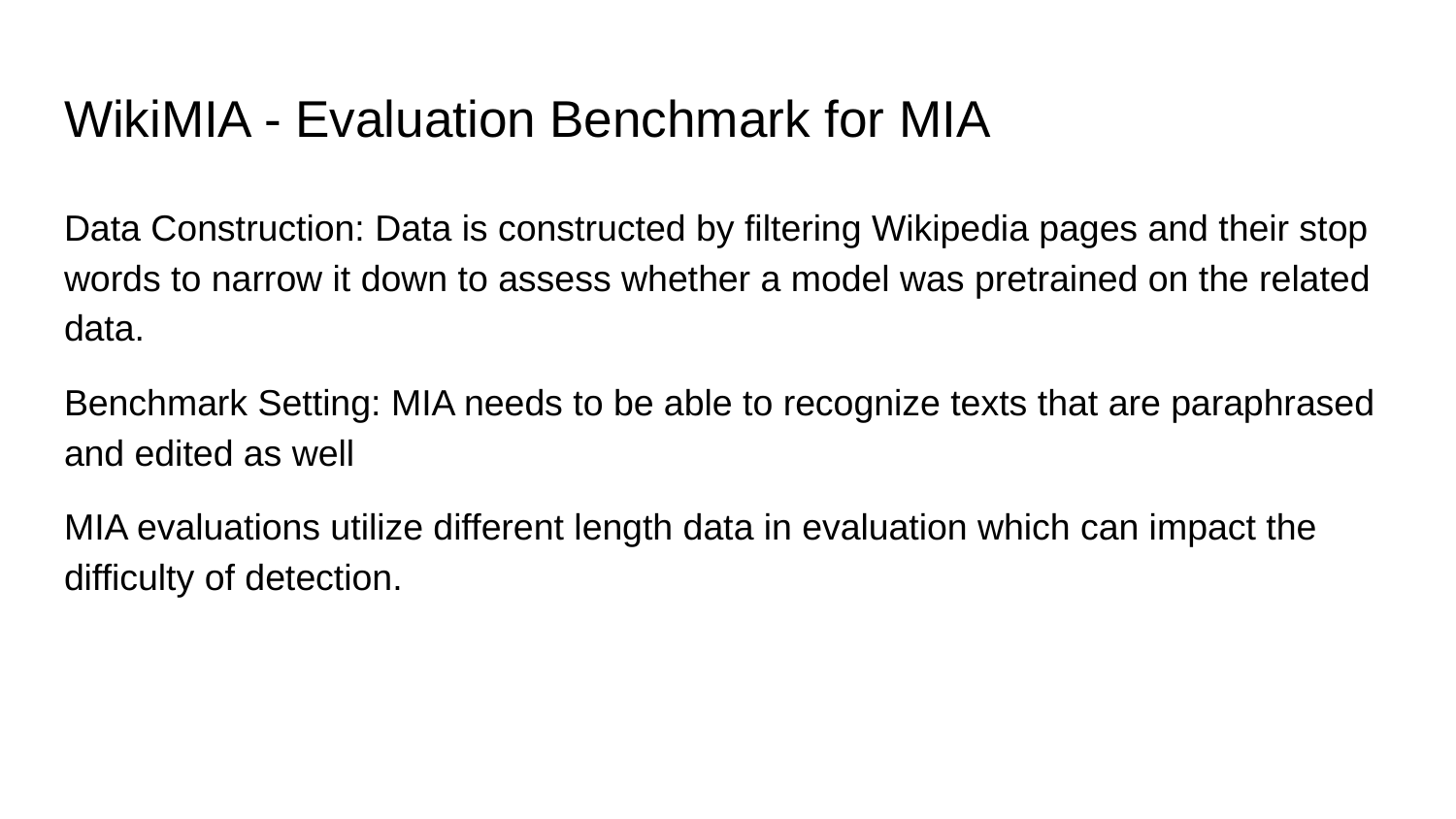

# WikiMIA - Evaluation Benchmark for MIA
Data Construction: Data is constructed by filtering Wikipedia pages and their stop words to narrow it down to assess whether a model was pretrained on the related data.
Benchmark Setting: MIA needs to be able to recognize texts that are paraphrased and edited as well
MIA evaluations utilize different length data in evaluation which can impact the difficulty of detection.